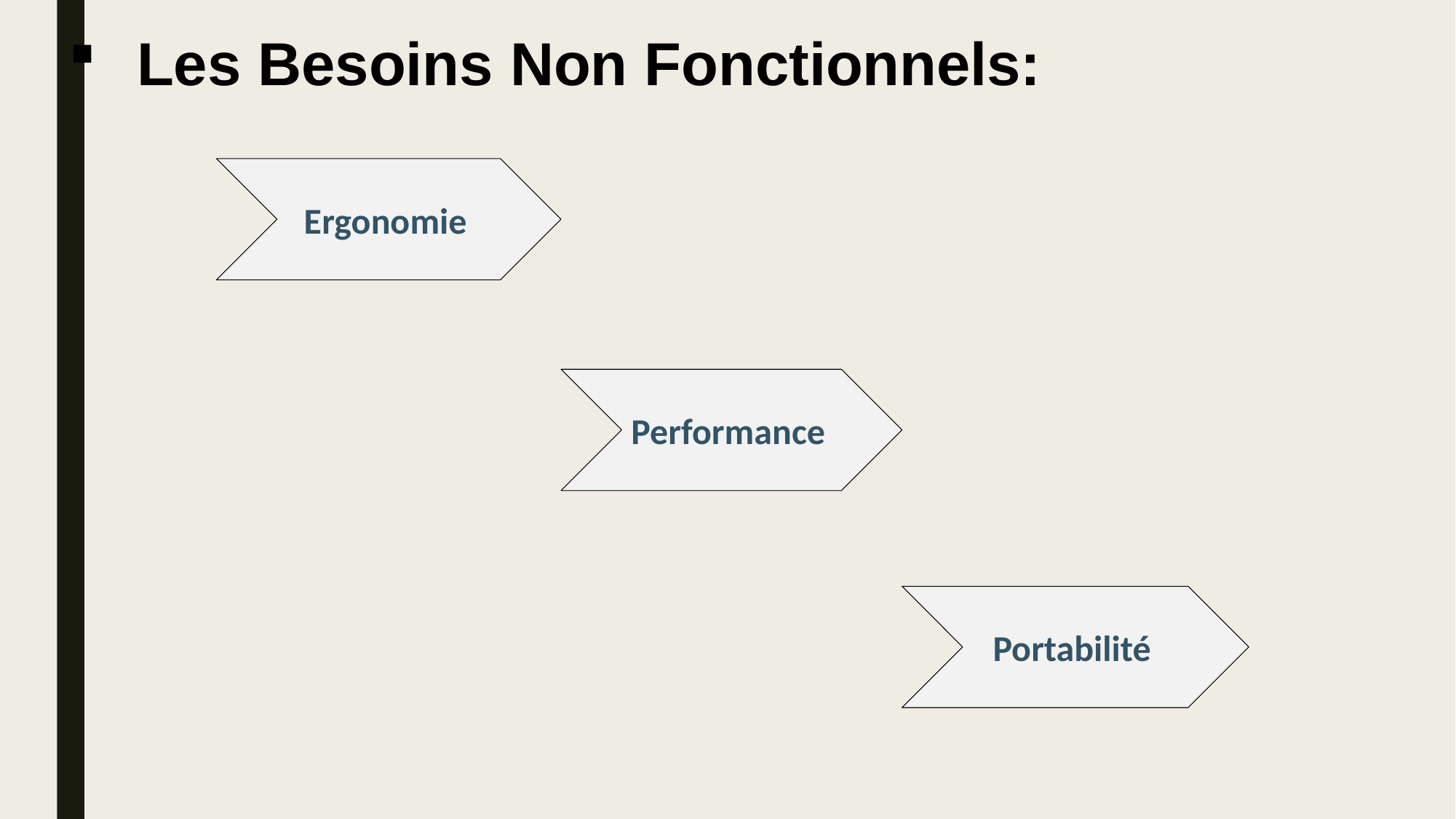

Les Besoins Non Fonctionnels:
Ergonomie
Performance
Portabilité